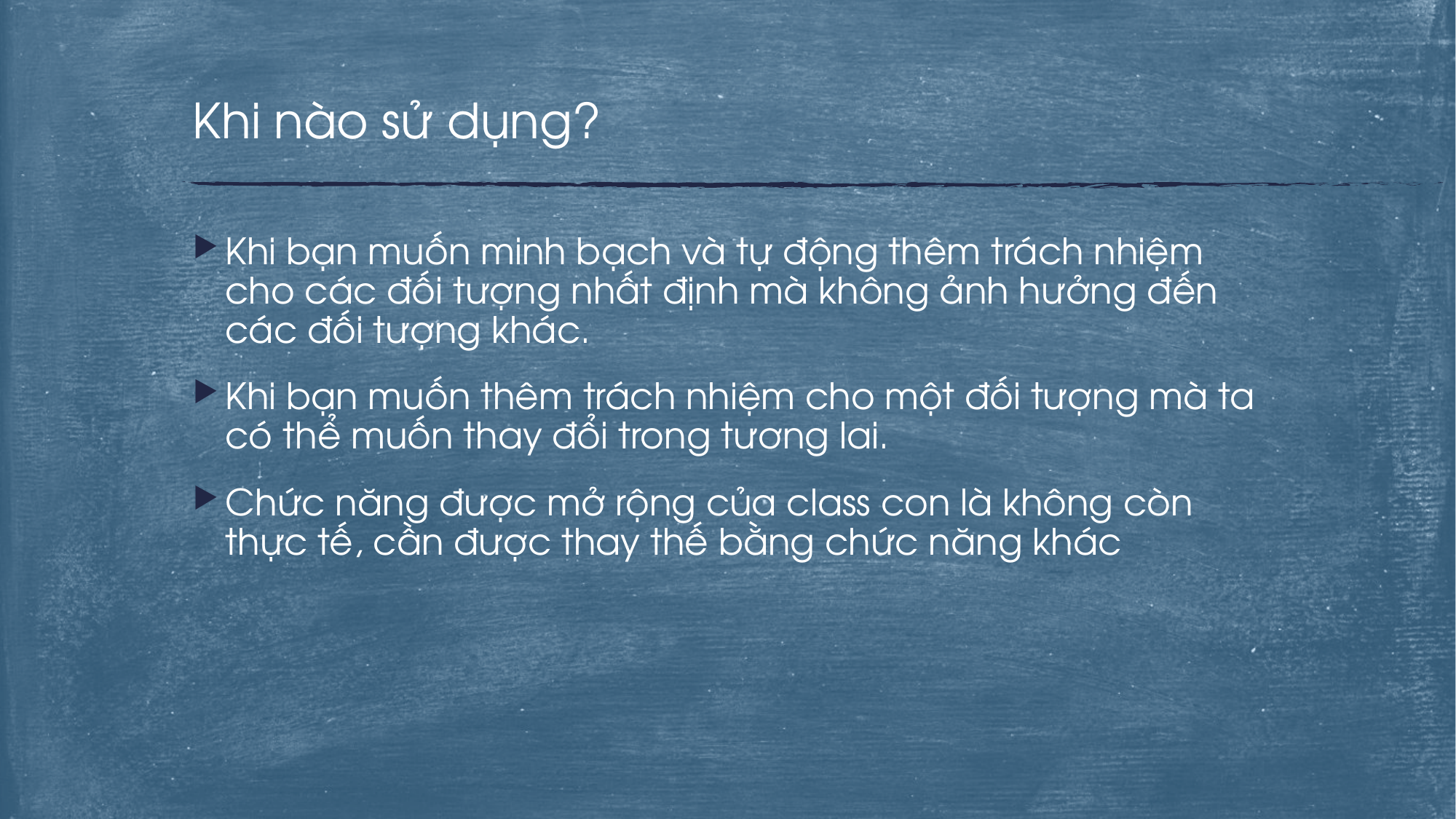

# Khi nào sử dụng?
Khi bạn muốn minh bạch và tự động thêm trách nhiệm cho các đối tượng nhất định mà không ảnh hưởng đến các đối tượng khác.
Khi bạn muốn thêm trách nhiệm cho một đối tượng mà ta có thể muốn thay đổi trong tương lai.
Chức năng được mở rộng của class con là không còn thực tế, cần được thay thế bằng chức năng khác